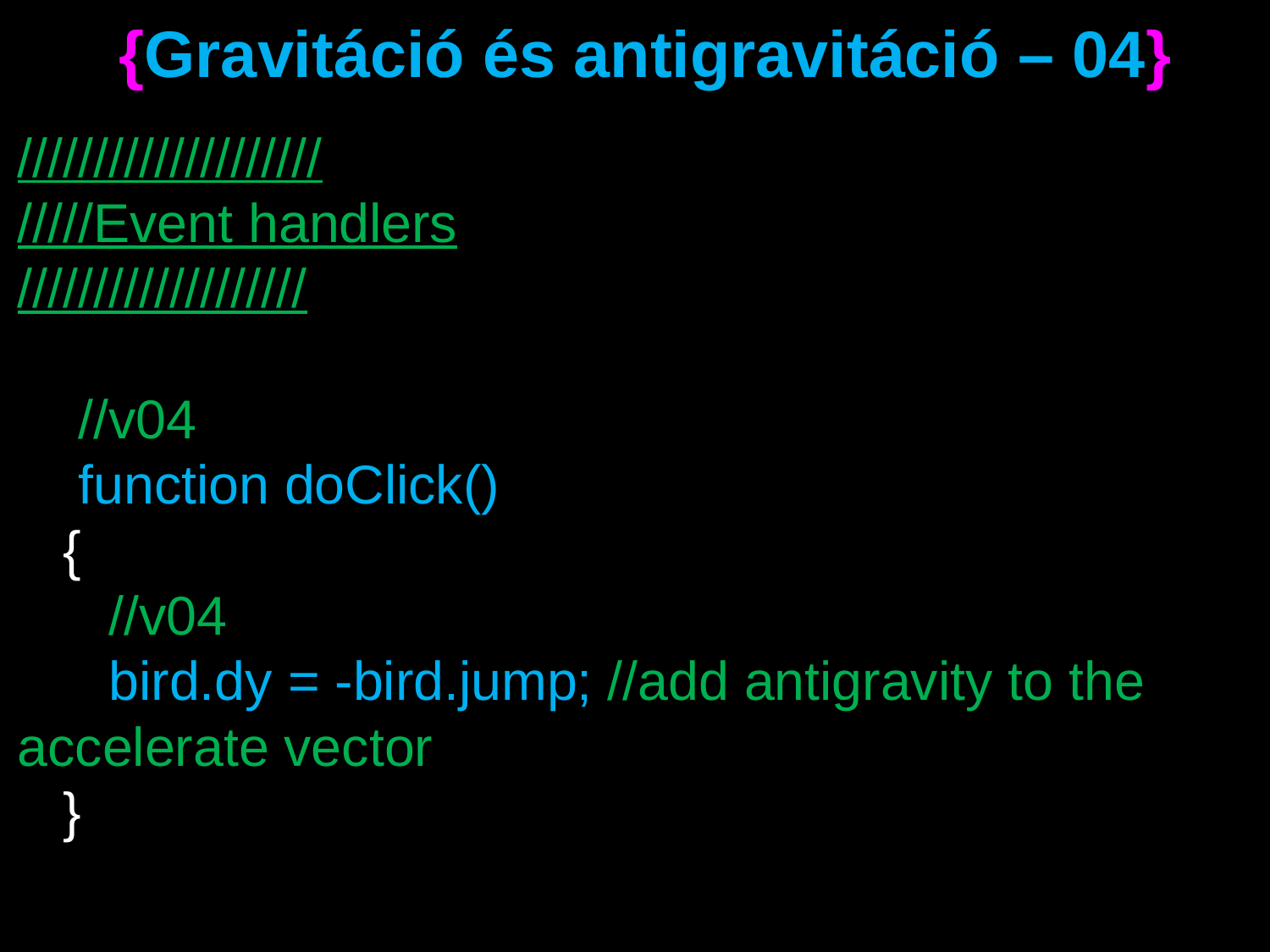

# {Gravitáció és antigravitáció – 04}
////////////////////
/////Event handlers
///////////////////

    //v04
    function doClick()
   {
      //v04
      bird.dy = -bird.jump; //add antigravity to the accelerate vector
   }